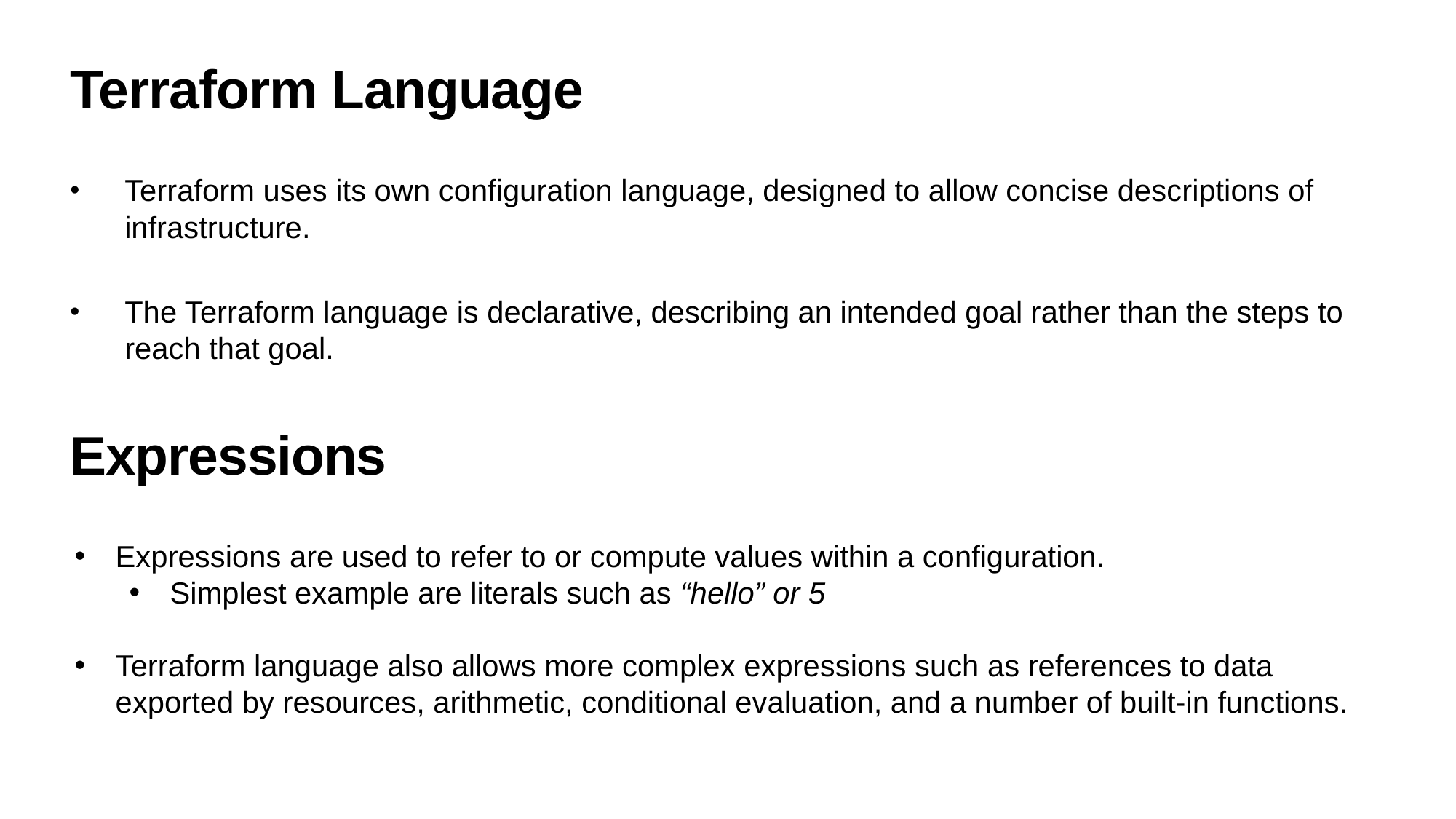

# Terraform Language
Terraform uses its own configuration language, designed to allow concise descriptions of infrastructure.

The Terraform language is declarative, describing an intended goal rather than the steps to reach that goal.
Expressions
Expressions are used to refer to or compute values within a configuration.
Simplest example are literals such as “hello” or 5

Terraform language also allows more complex expressions such as references to data exported by resources, arithmetic, conditional evaluation, and a number of built-in functions.